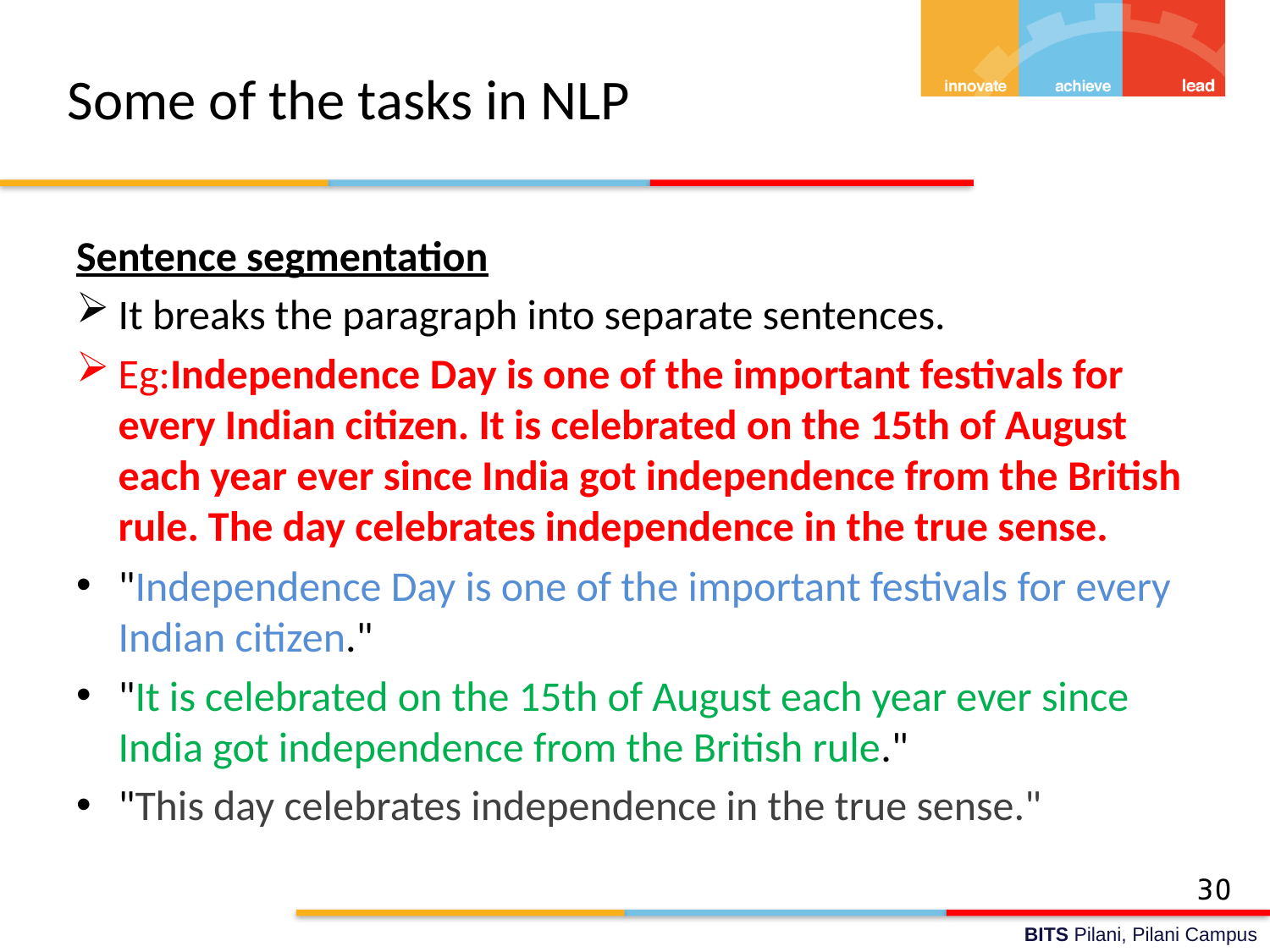

# Some of the tasks in NLP
Sentence segmentation
It breaks the paragraph into separate sentences.
Eg:Independence Day is one of the important festivals for every Indian citizen. It is celebrated on the 15th of August each year ever since India got independence from the British rule. The day celebrates independence in the true sense.
"Independence Day is one of the important festivals for every Indian citizen."
"It is celebrated on the 15th of August each year ever since India got independence from the British rule."
"This day celebrates independence in the true sense."

30